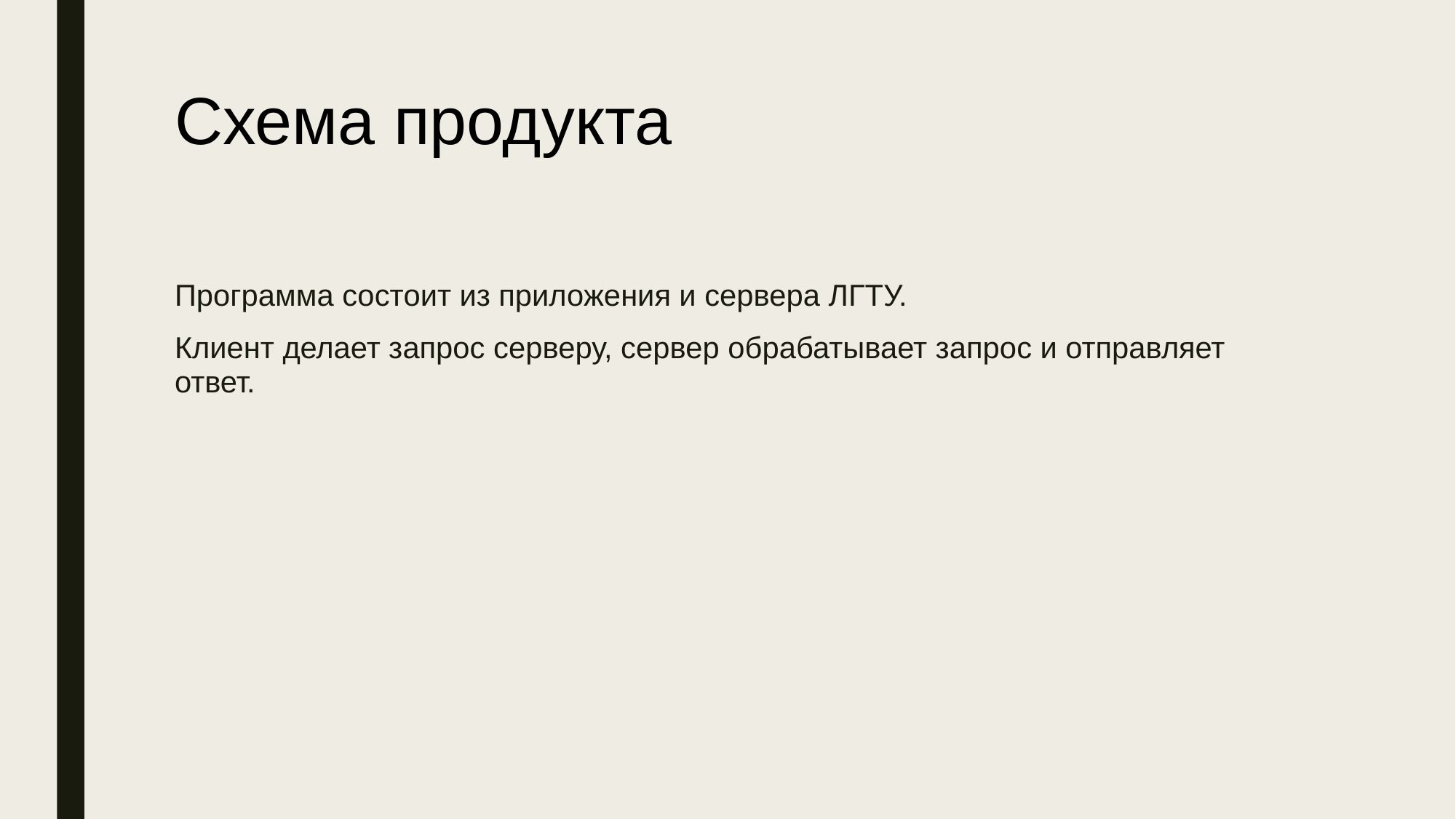

# Схема продукта
Программа состоит из приложения и сервера ЛГТУ.
Клиент делает запрос серверу, сервер обрабатывает запрос и отправляет ответ.